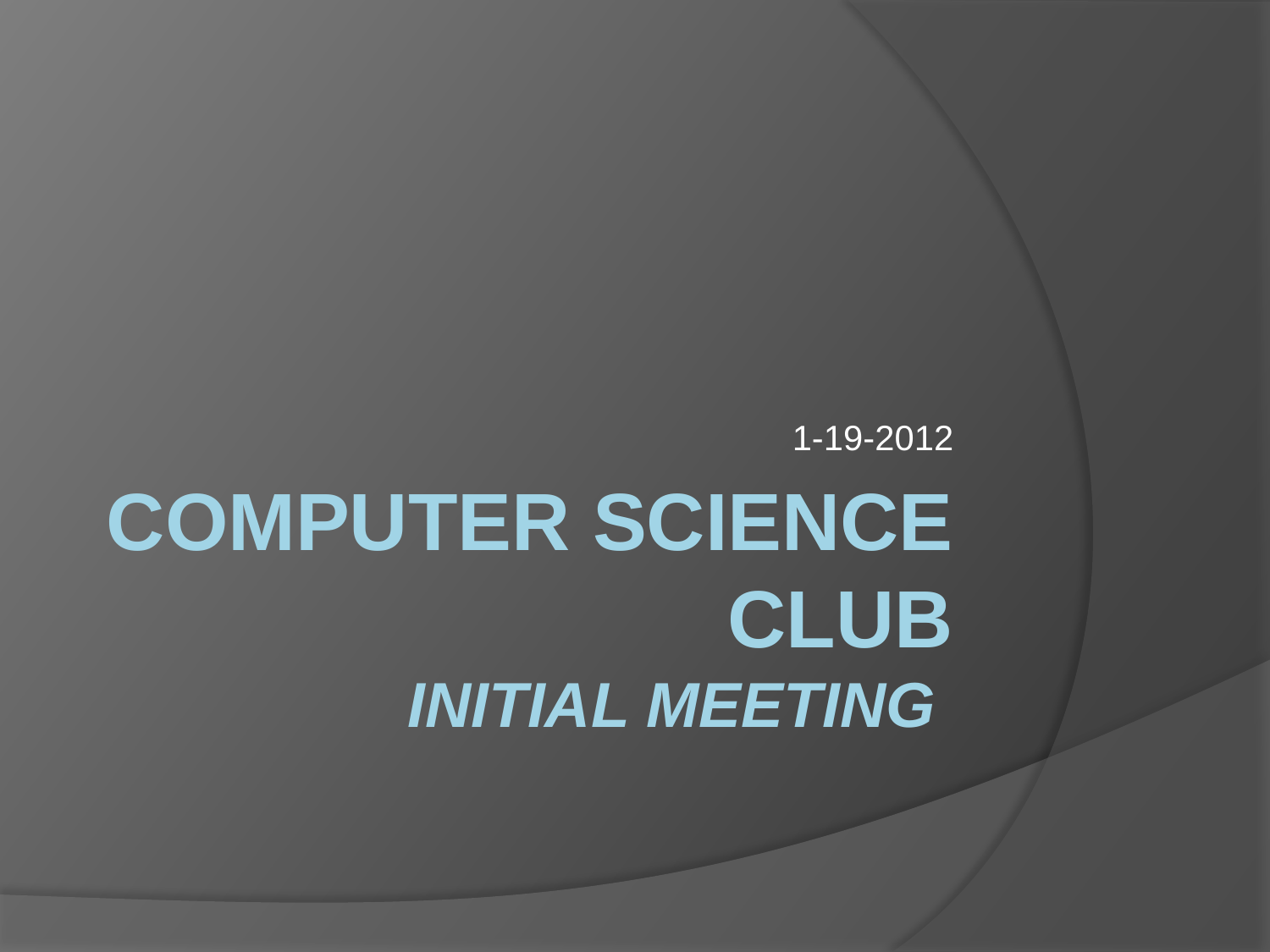

1-19-2012
# Computer Science Club Initial Meeting